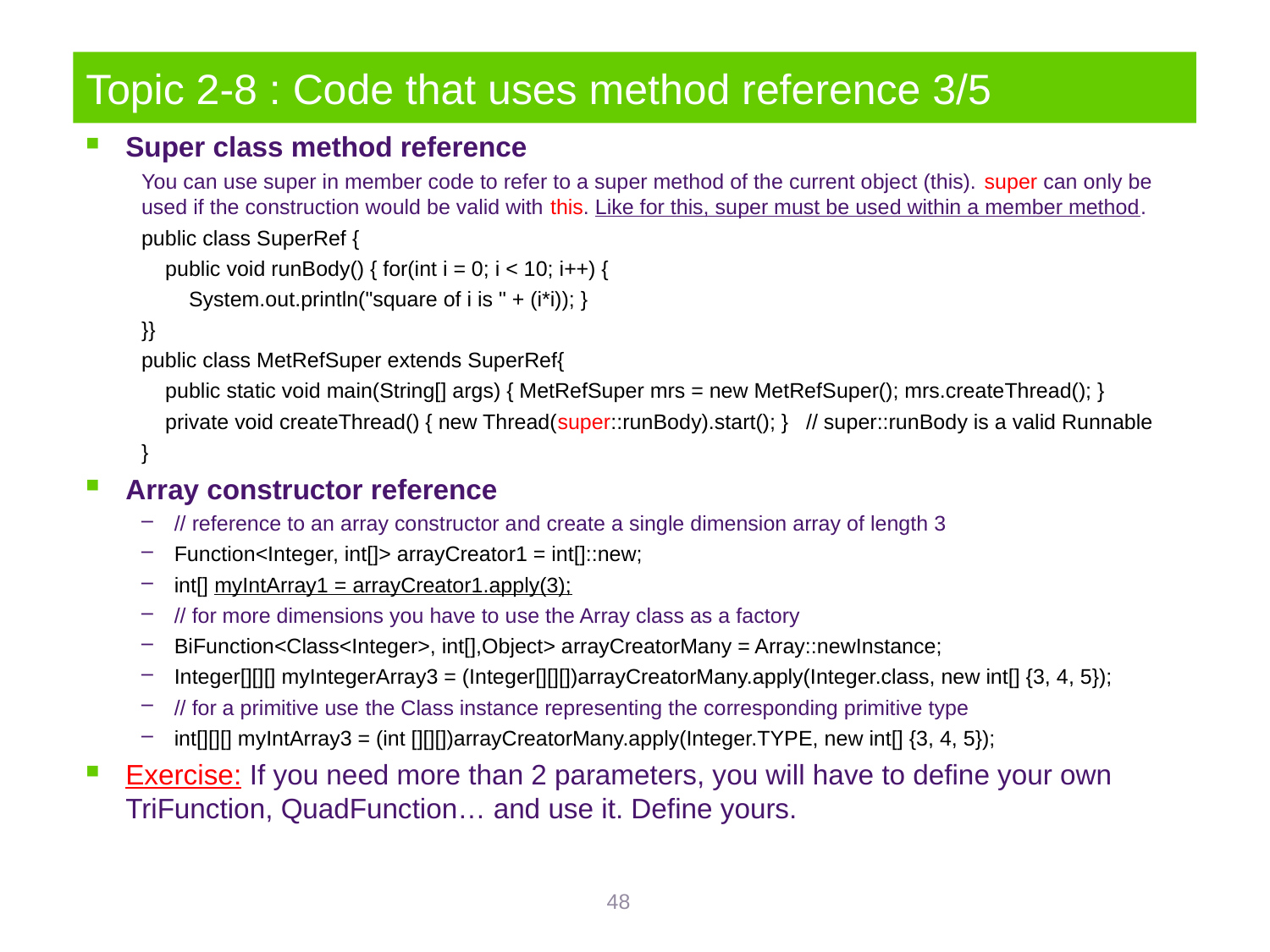

# Topic 2-8 : Code that uses method reference 3/5
Super class method reference
You can use super in member code to refer to a super method of the current object (this). super can only be used if the construction would be valid with this. Like for this, super must be used within a member method.
public class SuperRef {
    public void runBody() { for(int i = 0; i < 10; i++) {
        System.out.println("square of i is " + (i*i)); }
}}
public class MetRefSuper extends SuperRef{
    public static void main(String[] args) { MetRefSuper mrs = new MetRefSuper(); mrs.createThread(); }
    private void createThread() { new Thread(super::runBody).start(); }   // super::runBody is a valid Runnable
}
Array constructor reference
// reference to an array constructor and create a single dimension array of length 3
Function<Integer, int[]> arrayCreator1 = int[]::new;
int[] myIntArray1 = arrayCreator1.apply(3);
// for more dimensions you have to use the Array class as a factory
BiFunction<Class<Integer>, int[],Object> arrayCreatorMany = Array::newInstance;
Integer[][][] myIntegerArray3 = (Integer[][][])arrayCreatorMany.apply(Integer.class, new int[] {3, 4, 5});
// for a primitive use the Class instance representing the corresponding primitive type
int[][][] myIntArray3 = (int [][][])arrayCreatorMany.apply(Integer.TYPE, new int[] {3, 4, 5});
Exercise: If you need more than 2 parameters, you will have to define your own TriFunction, QuadFunction… and use it. Define yours.